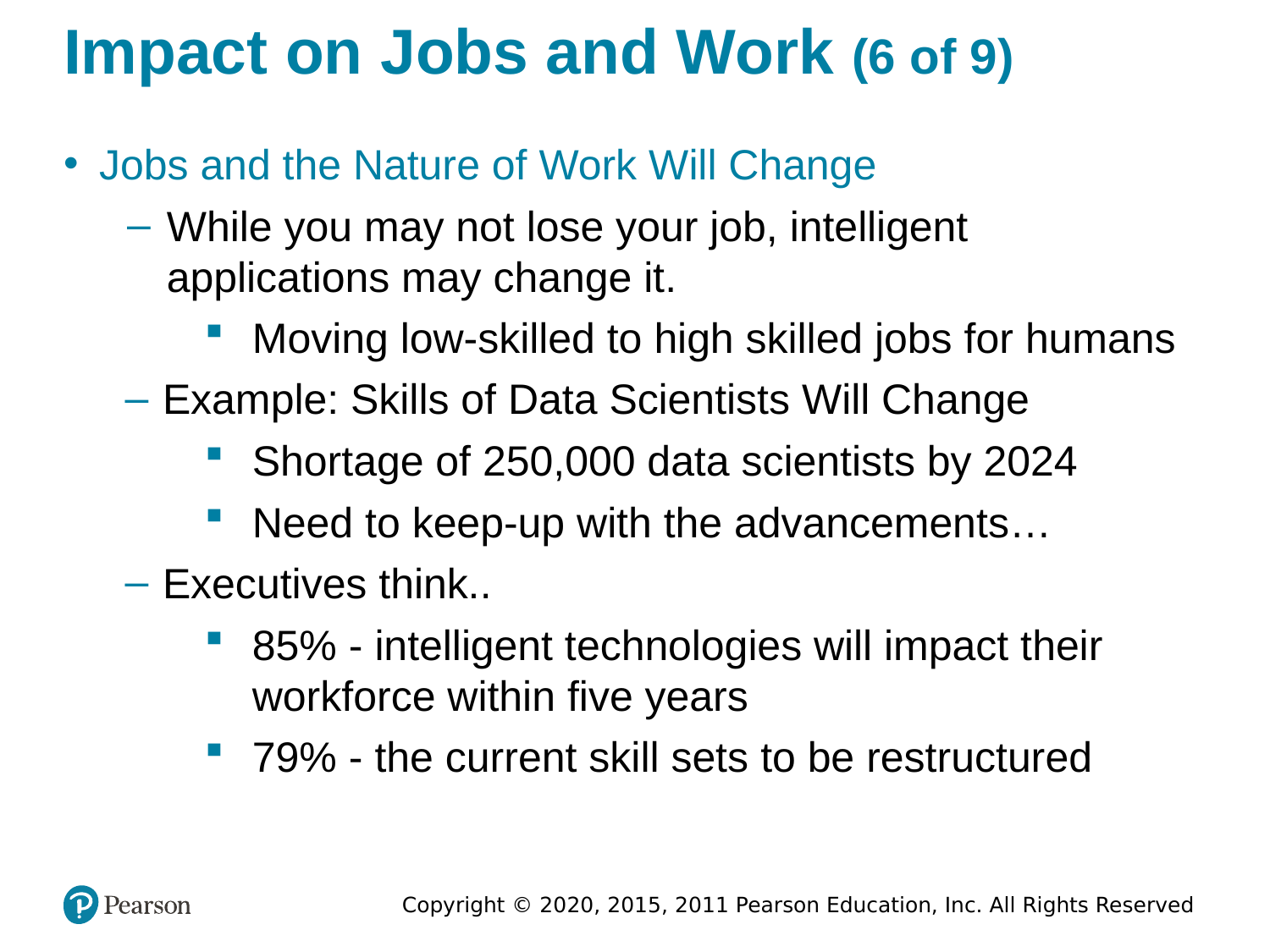

# Impact on Jobs and Work (6 of 9)
Jobs and the Nature of Work Will Change
While you may not lose your job, intelligent applications may change it.
Moving low-skilled to high skilled jobs for humans
Example: Skills of Data Scientists Will Change
Shortage of 250,000 data scientists by 2024
Need to keep-up with the advancements…
Executives think..
85% - intelligent technologies will impact their workforce within five years
79% - the current skill sets to be restructured